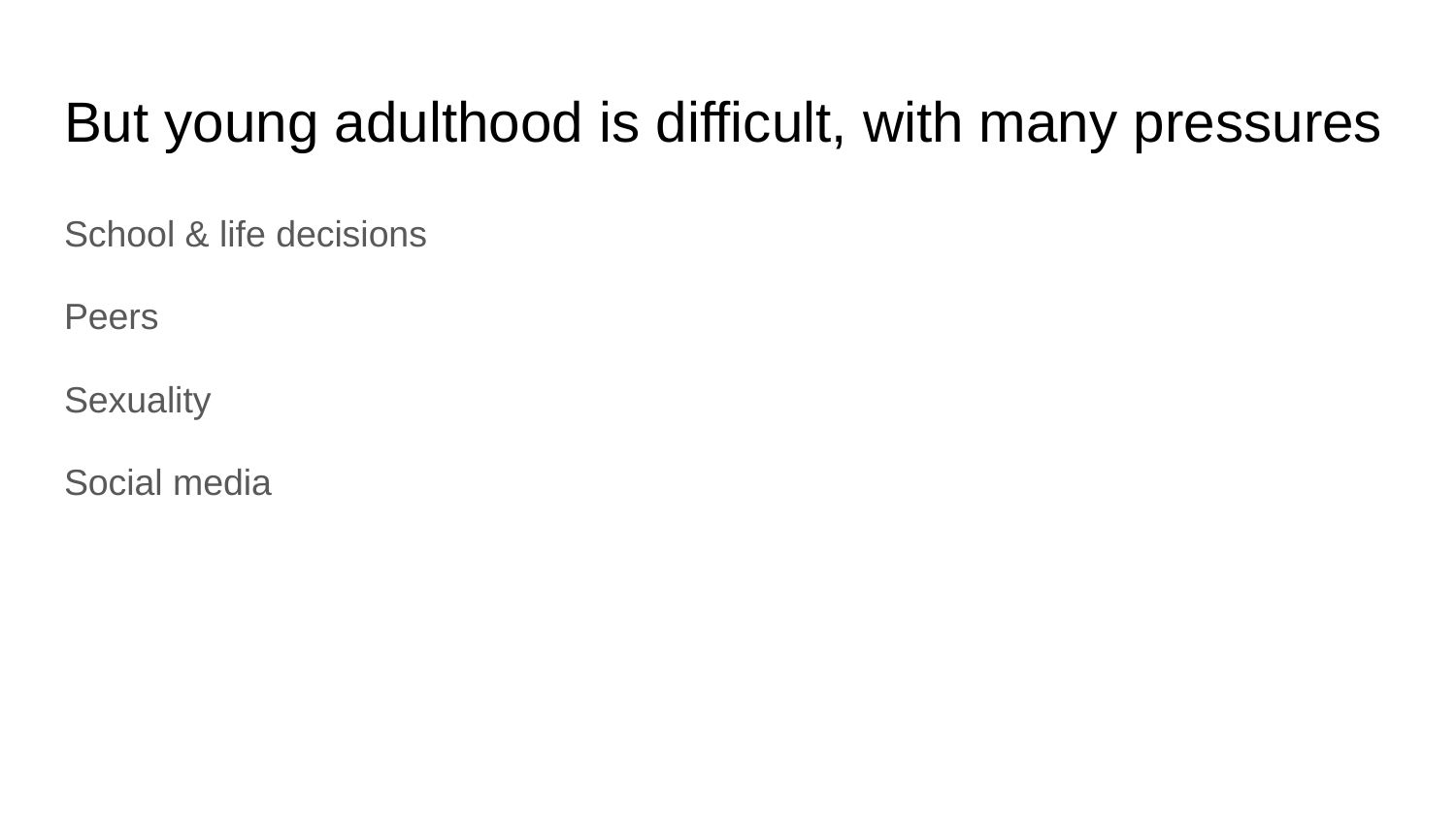

# But young adulthood is difficult, with many pressures
School & life decisions
Peers
Sexuality
Social media